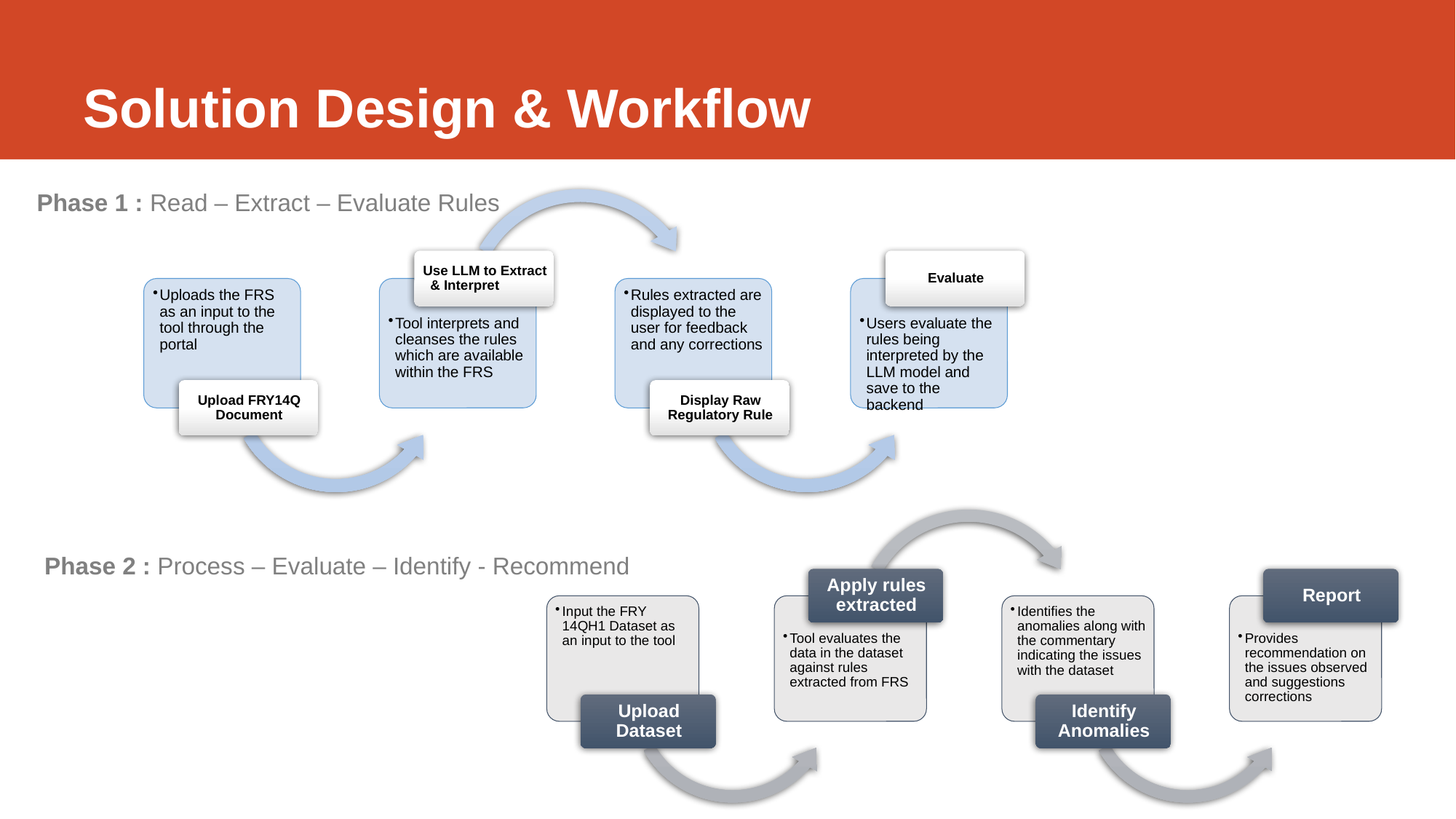

# Solution Design & Workflow
Phase 1 : Read – Extract – Evaluate Rules
Uploads the FRS as an input to the tool through the portal
Upload FRY14Q Document
Tool interprets and cleanses the rules which are available within the FRS
Use LLM to Extract & Interpret
Rules extracted are displayed to the user for feedback and any corrections
Display Raw Regulatory Rule
Users evaluate the rules being interpreted by the LLM model and save to the backend
Evaluate
Phase 2 : Process – Evaluate – Identify - Recommend
Input the FRY 14QH1 Dataset as an input to the tool
Upload Dataset
Tool evaluates the data in the dataset against rules extracted from FRS
Apply rules extracted
Identifies the anomalies along with the commentary indicating the issues with the dataset
Identify Anomalies
Provides recommendation on the issues observed and suggestions corrections
Report